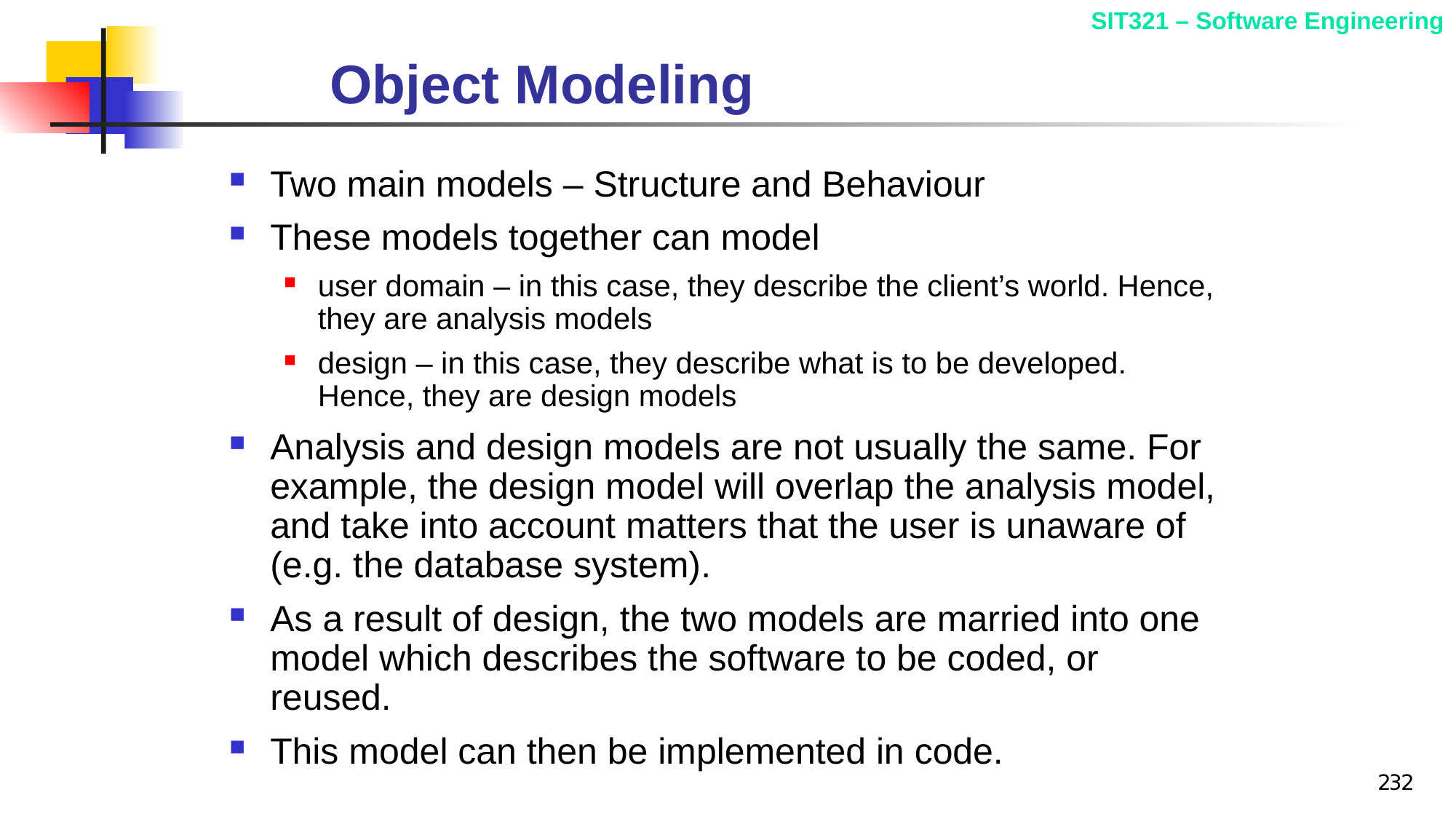

# Object Modeling
Two main models – Structure and Behaviour
These models together can model
user domain – in this case, they describe the client’s world. Hence, they are analysis models
design – in this case, they describe what is to be developed. Hence, they are design models
Analysis and design models are not usually the same. For example, the design model will overlap the analysis model, and take into account matters that the user is unaware of (e.g. the database system).
As a result of design, the two models are married into one model which describes the software to be coded, or reused.
This model can then be implemented in code.
232